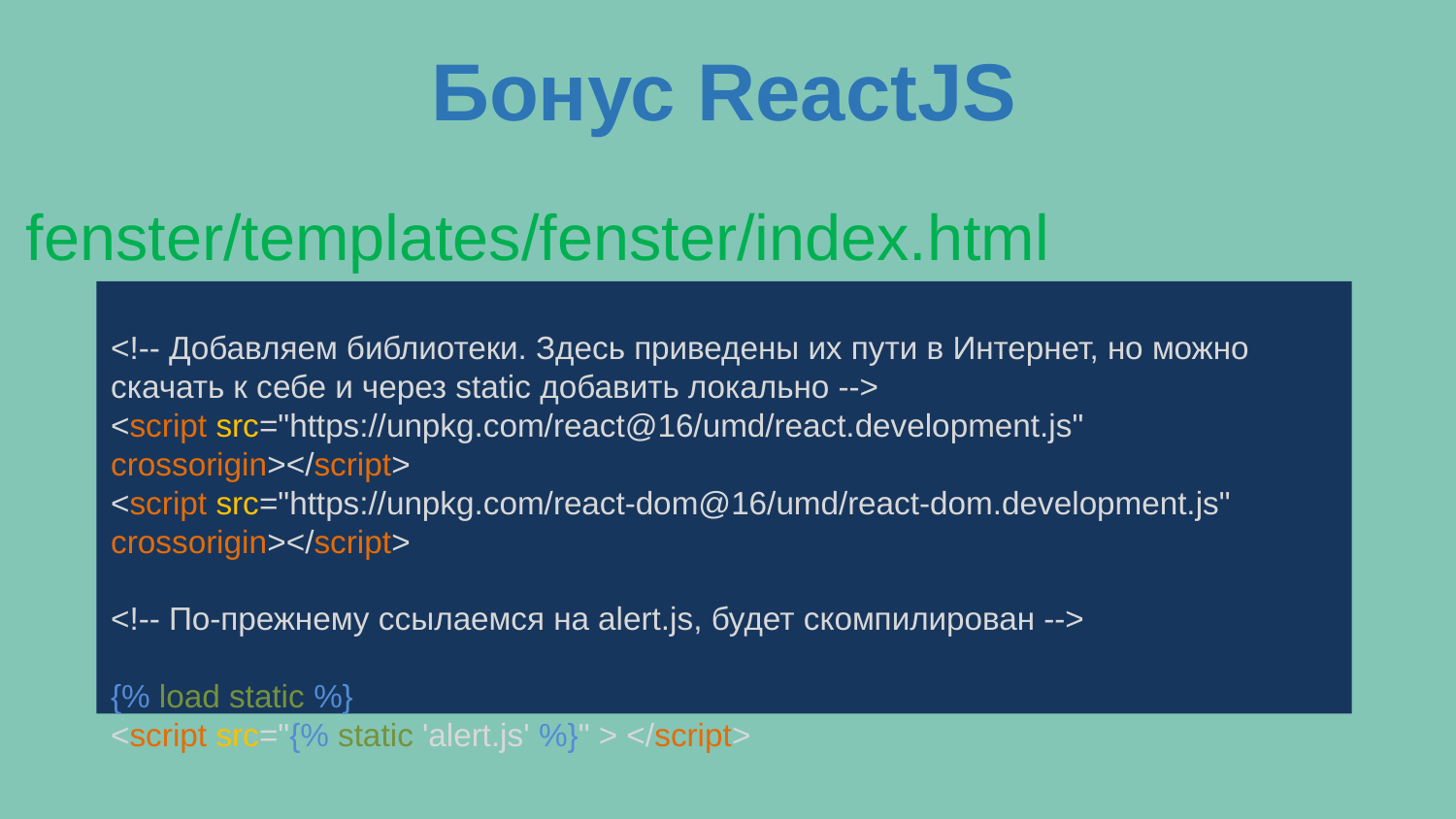

Бонус ReactJS
fenster/templates/fenster/index.html

<!-- Добавляем библиотеки. Здесь приведены их пути в Интернет, но можно скачать к себе и через static добавить локально -->
<script src="https://unpkg.com/react@16/umd/react.development.js" crossorigin></script>
<script src="https://unpkg.com/react-dom@16/umd/react-dom.development.js" crossorigin></script>

<!-- По-прежнему ссылаемся на alert.js, будет скомпилирован -->

{% load static %}
<script src="{% static 'alert.js' %}" > </script>